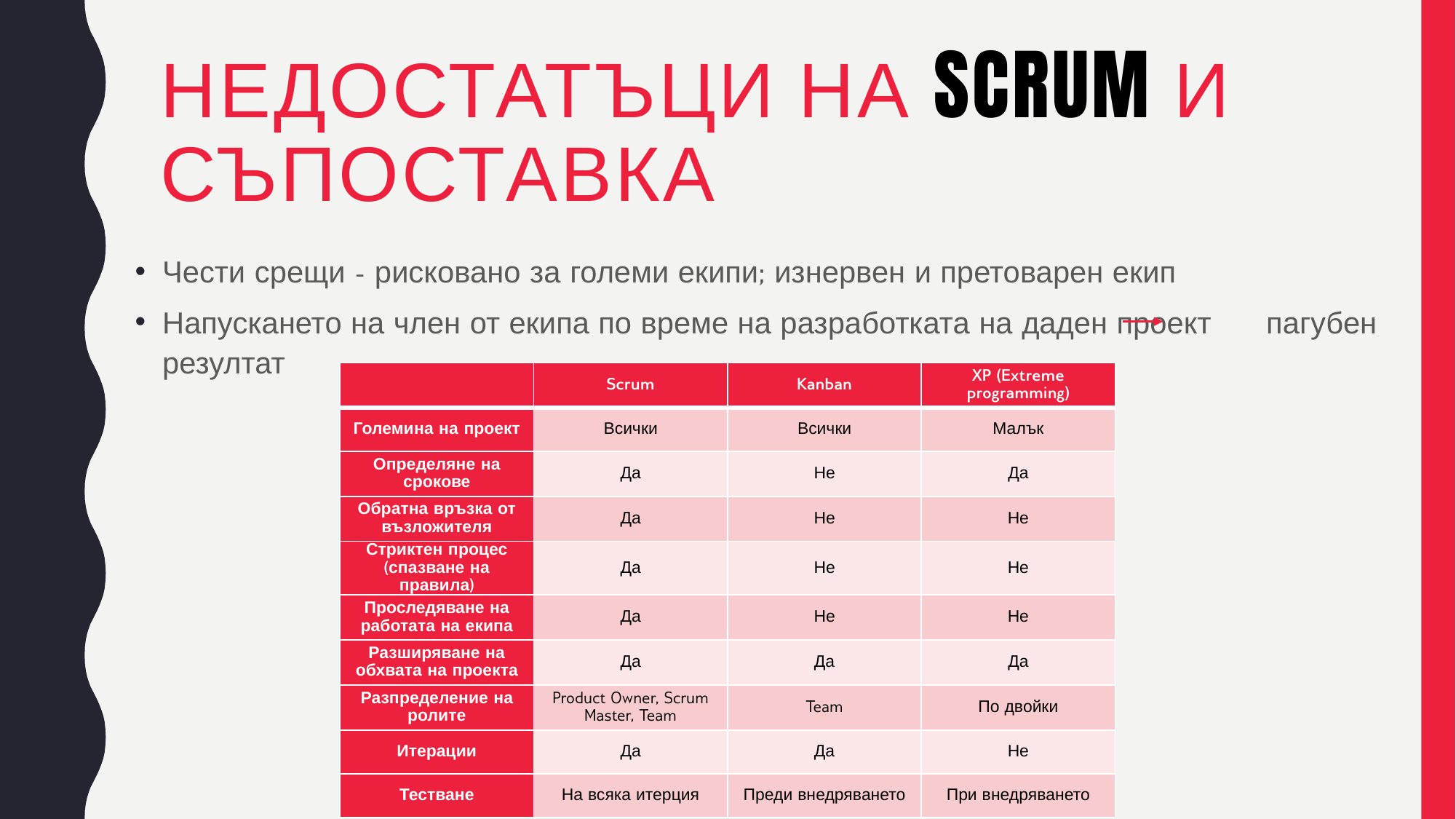

# Недостатъци на scrum и съпоставка
Чести срещи - рисковано за големи екипи; изнервен и претоварен екип
Напускането на член от екипа по време на разработката на даден проект      пагубен резултат
|  | Scrum | Kanban | XP (Extreme programming) |
| --- | --- | --- | --- |
| Големина на проект | Всички | Всички | Малък |
| Определяне на срокове | Да | Не | Да |
| Обратна връзка от възложителя | Да | Не | Не |
| Стриктен процес (спазване на правила) | Да | Не | Не |
| Проследяване на работата на екипа | Да | Не | Не |
| Разширяване на обхвата на проекта | Да | Да | Да |
| Разпределение на ролите | Product Owner, Scrum Master, Team | Team | По двойки |
| Итерации | Да | Да | Не |
| Тестване | На всяка итерция | Преди внедряването | При внедряването |